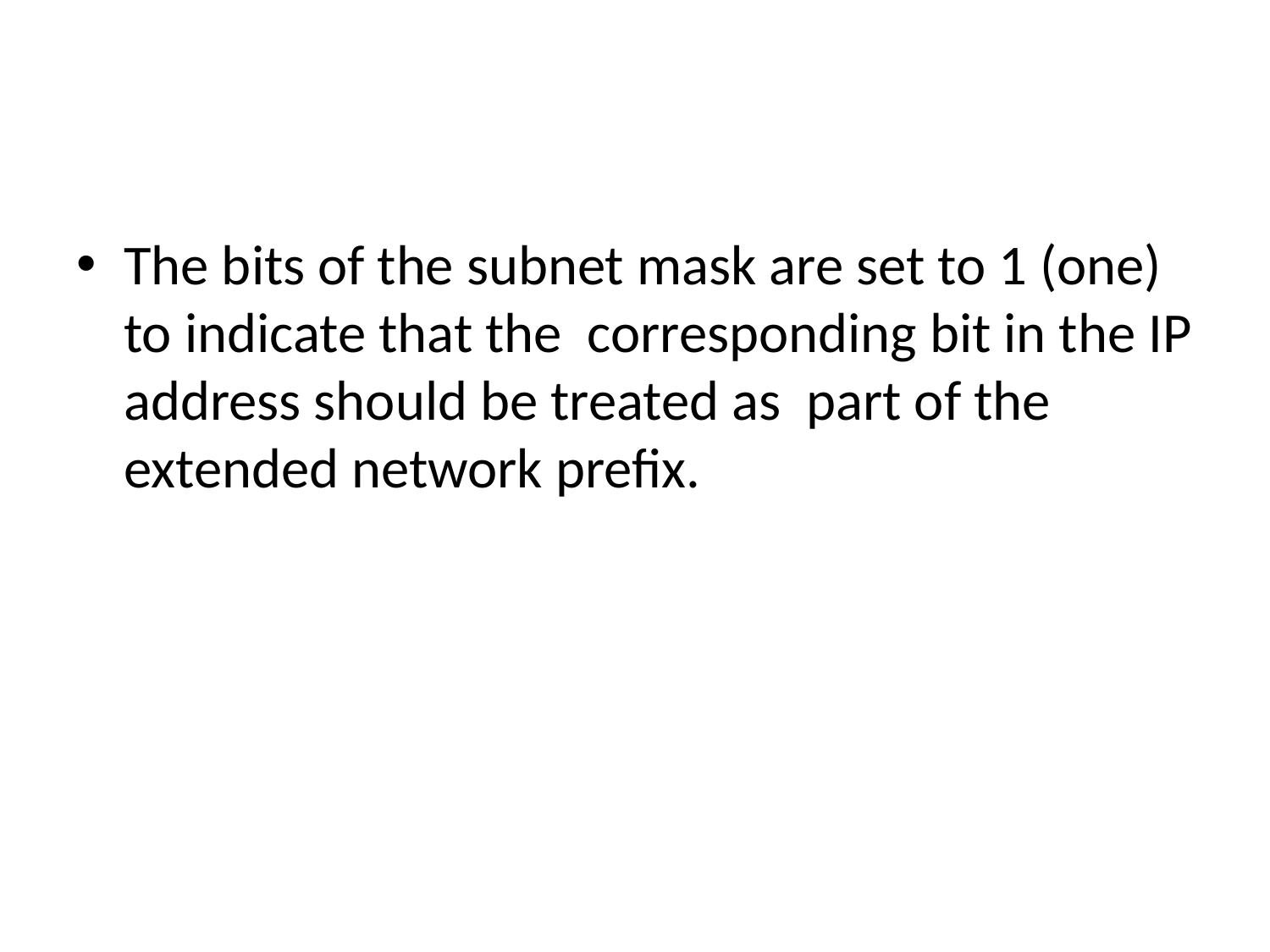

#
The bits of the subnet mask are set to 1 (one) to indicate that the  corresponding bit in the IP address should be treated as  part of the extended network prefix.